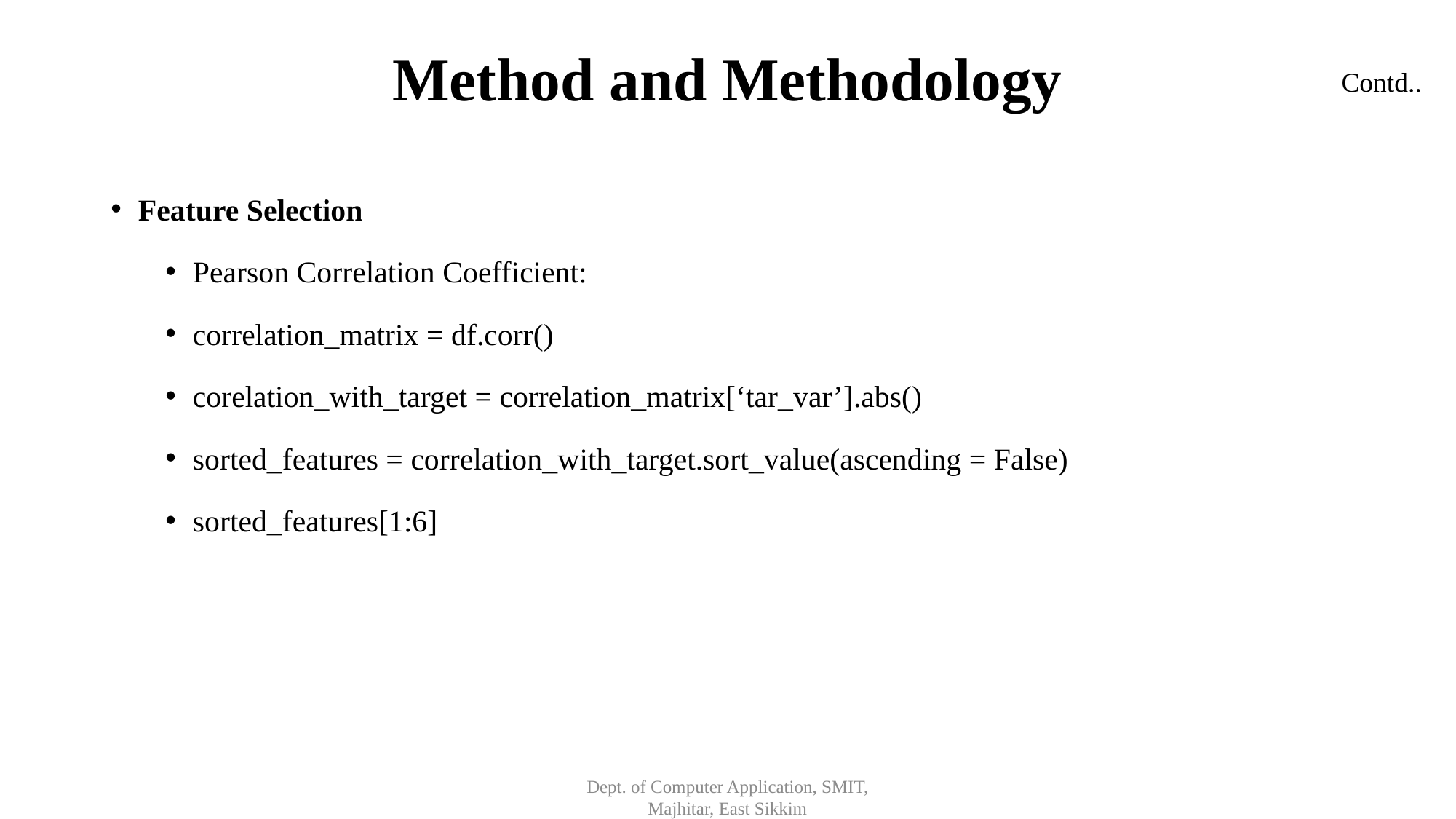

# Method and Methodology
Contd..
Feature Selection
Pearson Correlation Coefficient:
correlation_matrix = df.corr()
corelation_with_target = correlation_matrix[‘tar_var’].abs()
sorted_features = correlation_with_target.sort_value(ascending = False)
sorted_features[1:6]

Dept. of Computer Application, SMIT, Majhitar, East Sikkim